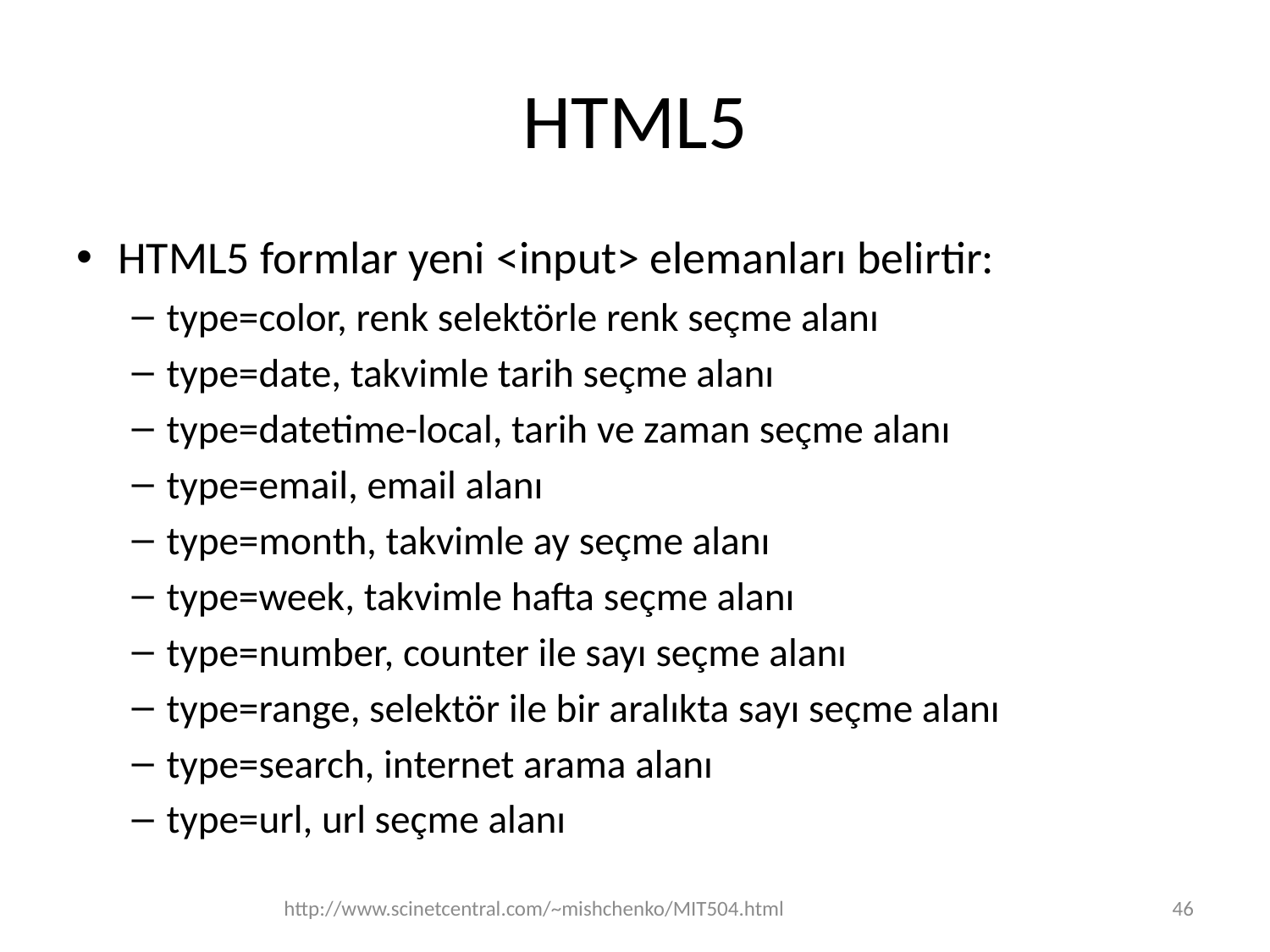

# HTML5
HTML5 formlar yeni <input> elemanları belirtir:
type=color, renk selektörle renk seçme alanı
type=date, takvimle tarih seçme alanı
type=datetime-local, tarih ve zaman seçme alanı
type=email, email alanı
type=month, takvimle ay seçme alanı
type=week, takvimle hafta seçme alanı
type=number, counter ile sayı seçme alanı
type=range, selektör ile bir aralıkta sayı seçme alanı
type=search, internet arama alanı
type=url, url seçme alanı
http://www.scinetcentral.com/~mishchenko/MIT504.html
46